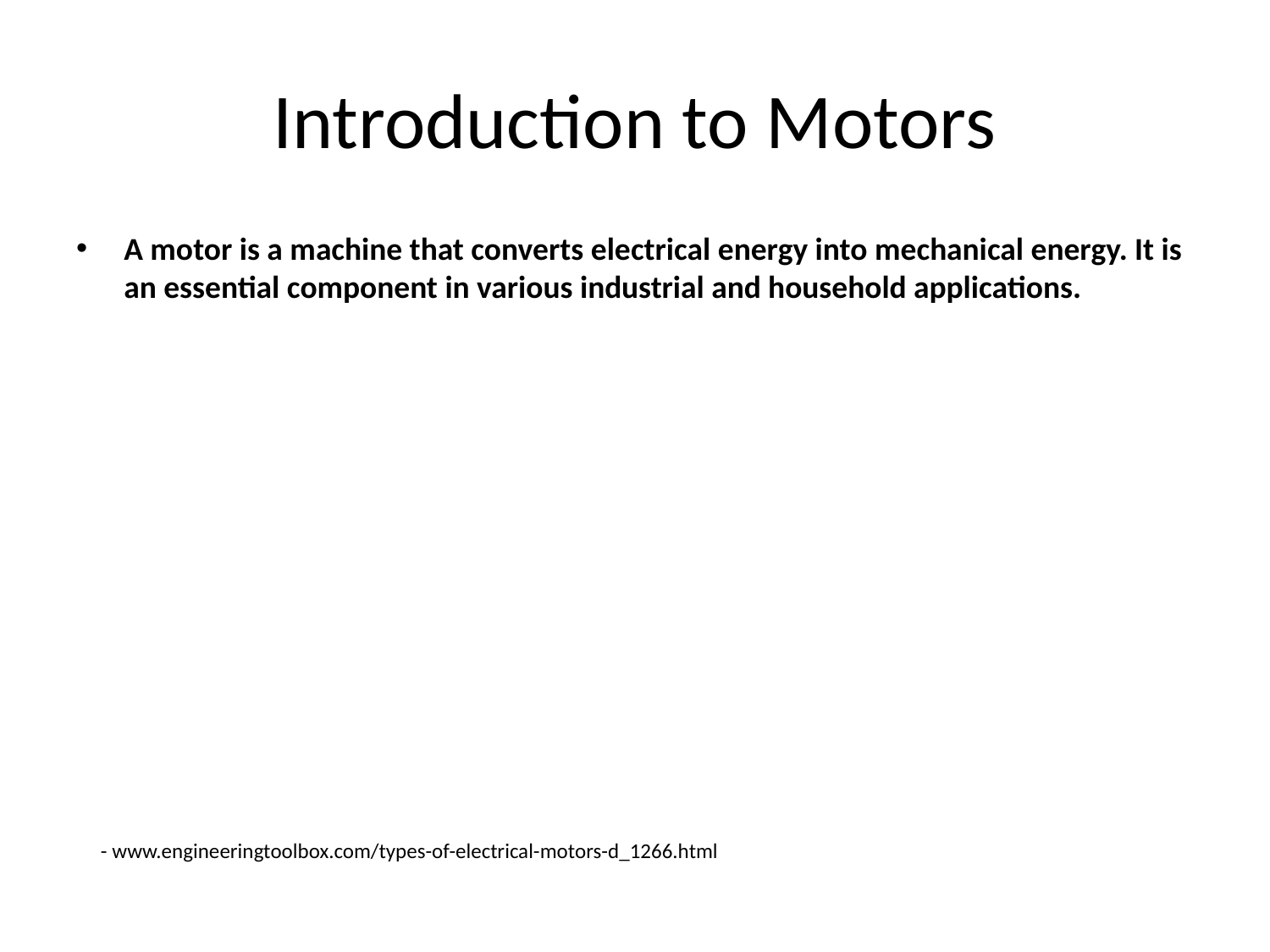

# Introduction to Motors
A motor is a machine that converts electrical energy into mechanical energy. It is an essential component in various industrial and household applications.

- www.engineeringtoolbox.com/types-of-electrical-motors-d_1266.html